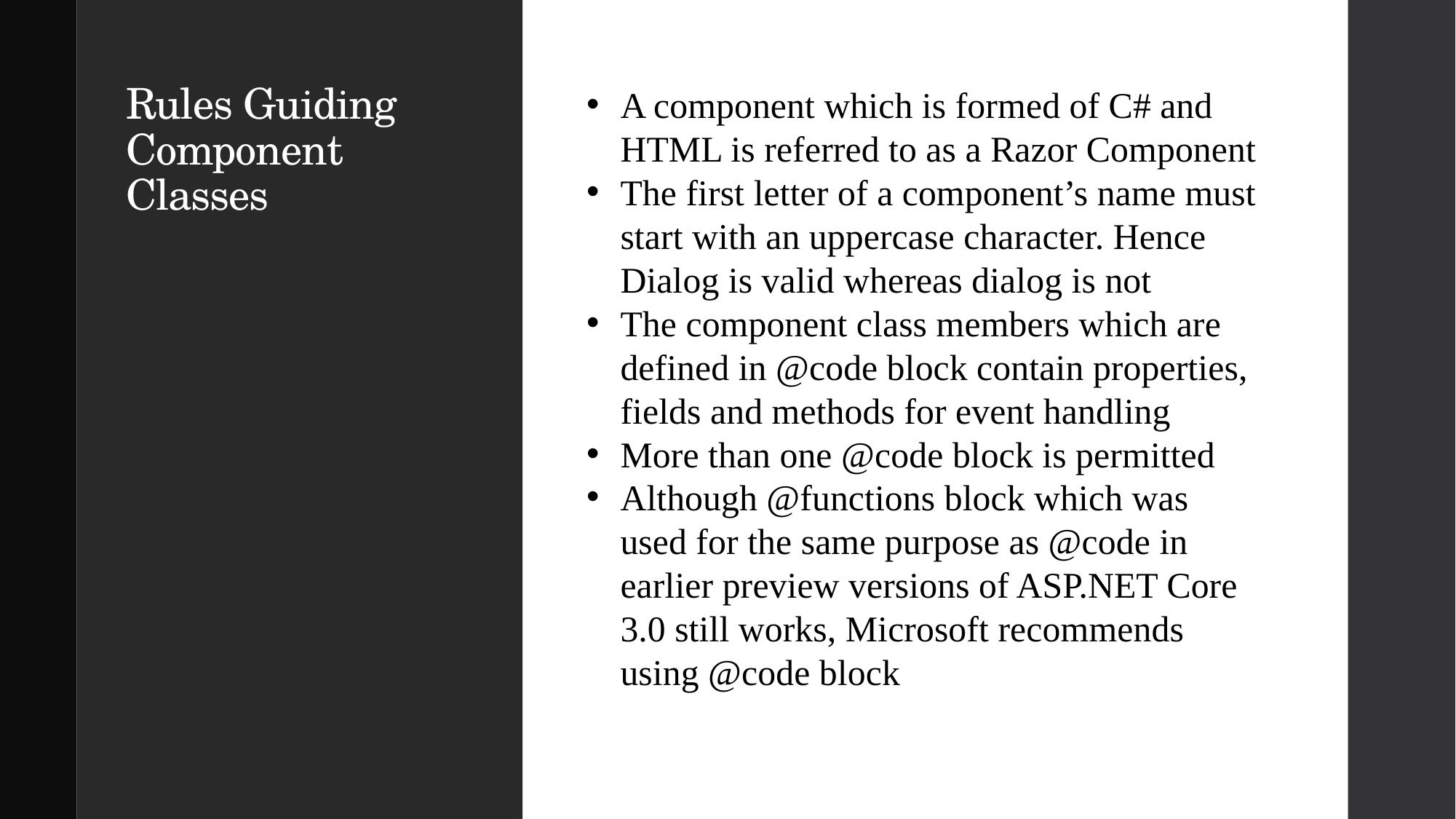

# Rules Guiding Component Classes
A component which is formed of C# and HTML is referred to as a Razor Component
The first letter of a component’s name must start with an uppercase character. Hence Dialog is valid whereas dialog is not
The component class members which are defined in @code block contain properties, fields and methods for event handling
More than one @code block is permitted
Although @functions block which was used for the same purpose as @code in earlier preview versions of ASP.NET Core 3.0 still works, Microsoft recommends using @code block